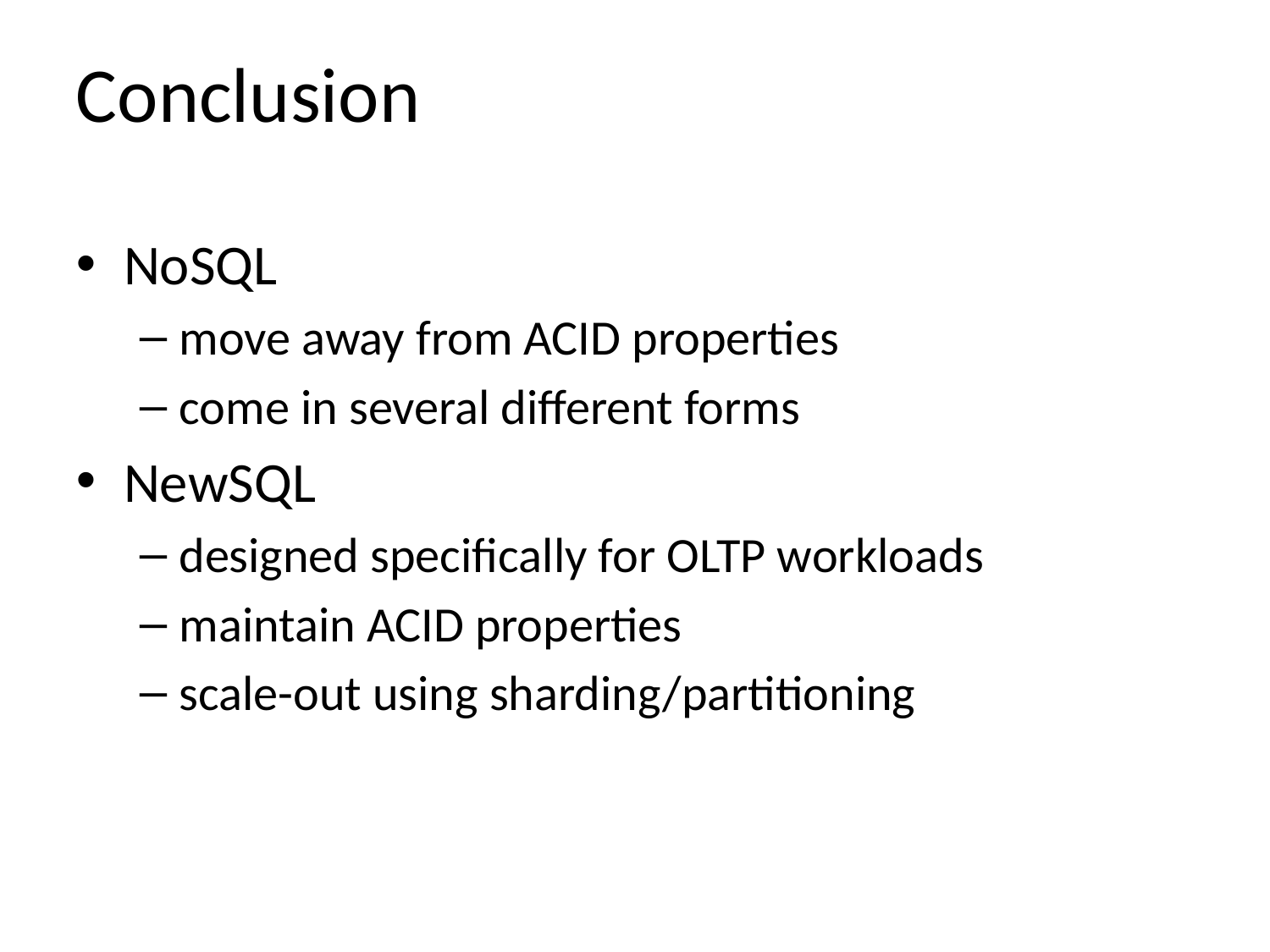

# Conclusion
NoSQL
move away from ACID properties
come in several different forms
NewSQL
designed specifically for OLTP workloads
maintain ACID properties
scale-out using sharding/partitioning